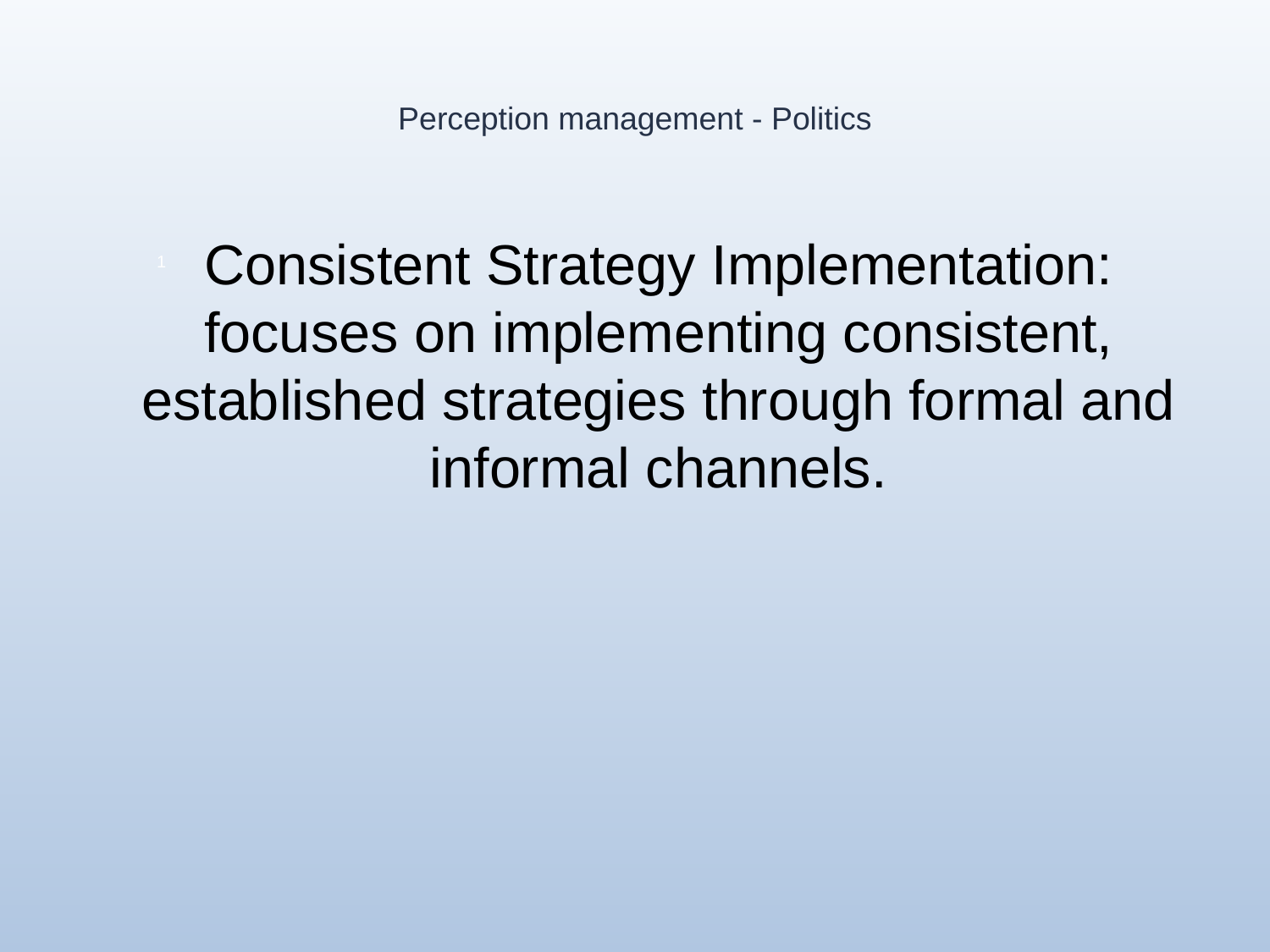

# Perception management - Politics
Consistent Strategy Implementation: focuses on implementing consistent, established strategies through formal and informal channels.